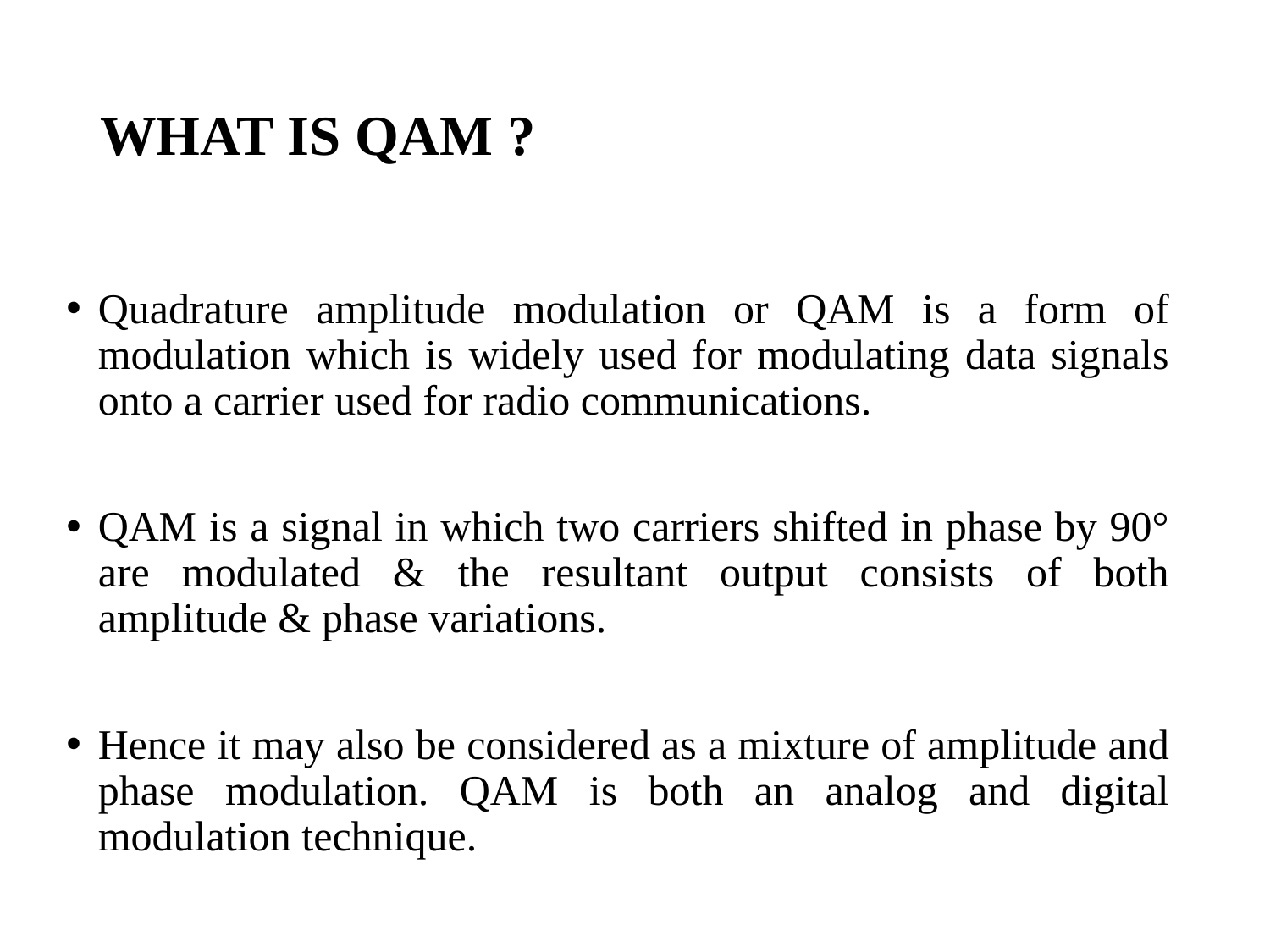

# WHAT IS QAM ?
Quadrature amplitude modulation or QAM is a form of modulation which is widely used for modulating data signals onto a carrier used for radio communications.

QAM is a signal in which two carriers shifted in phase by 90° are modulated & the resultant output consists of both amplitude & phase variations.

Hence it may also be considered as a mixture of amplitude and phase modulation. QAM is both an analog and digital modulation technique.